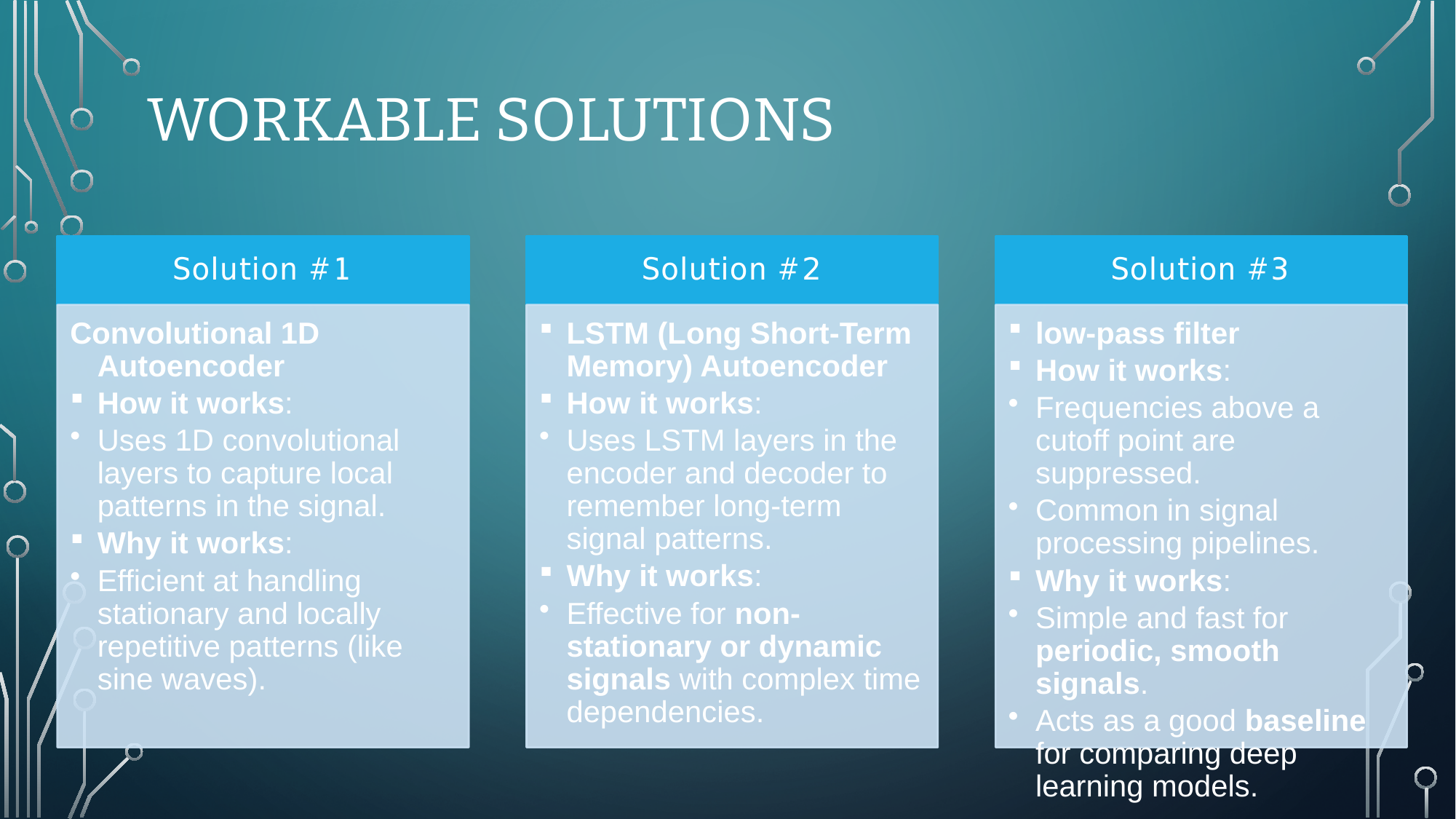

# Workable Solutions
Solution #1
Convolutional 1D Autoencoder
How it works:
Uses 1D convolutional layers to capture local patterns in the signal.
Why it works:
Efficient at handling stationary and locally repetitive patterns (like sine waves).
Solution #2
LSTM (Long Short-Term Memory) Autoencoder
How it works:
Uses LSTM layers in the encoder and decoder to remember long-term signal patterns.
Why it works:
Effective for non-stationary or dynamic signals with complex time dependencies.
Solution #3
low-pass filter
How it works:
Frequencies above a cutoff point are suppressed.
Common in signal processing pipelines.
Why it works:
Simple and fast for periodic, smooth signals.
Acts as a good baseline for comparing deep learning models.